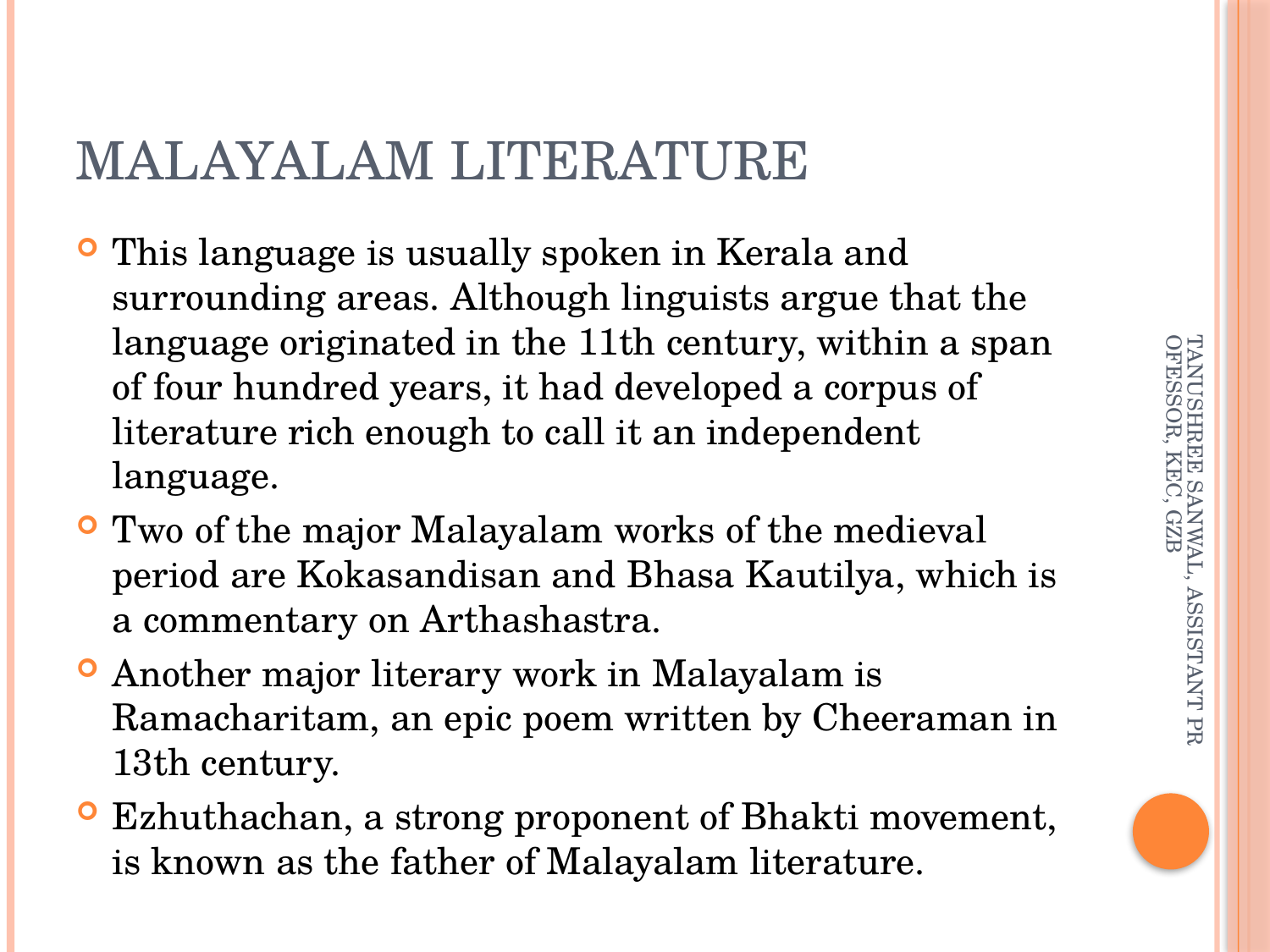

# Malayalam Literature
This language is usually spoken in Kerala and surrounding areas. Although linguists argue that the language originated in the 11th century, within a span of four hundred years, it had developed a corpus of literature rich enough to call it an independent language.
Two of the major Malayalam works of the medieval period are Kokasandisan and Bhasa Kautilya, which is a commentary on Arthashastra.
Another major literary work in Malayalam is Ramacharitam, an epic poem written by Cheeraman in 13th century.
Ezhuthachan, a strong proponent of Bhakti movement, is known as the father of Malayalam literature.

TANUSHREE SANWAL, ASSISTANT PROFESSOR, KEC, GZB